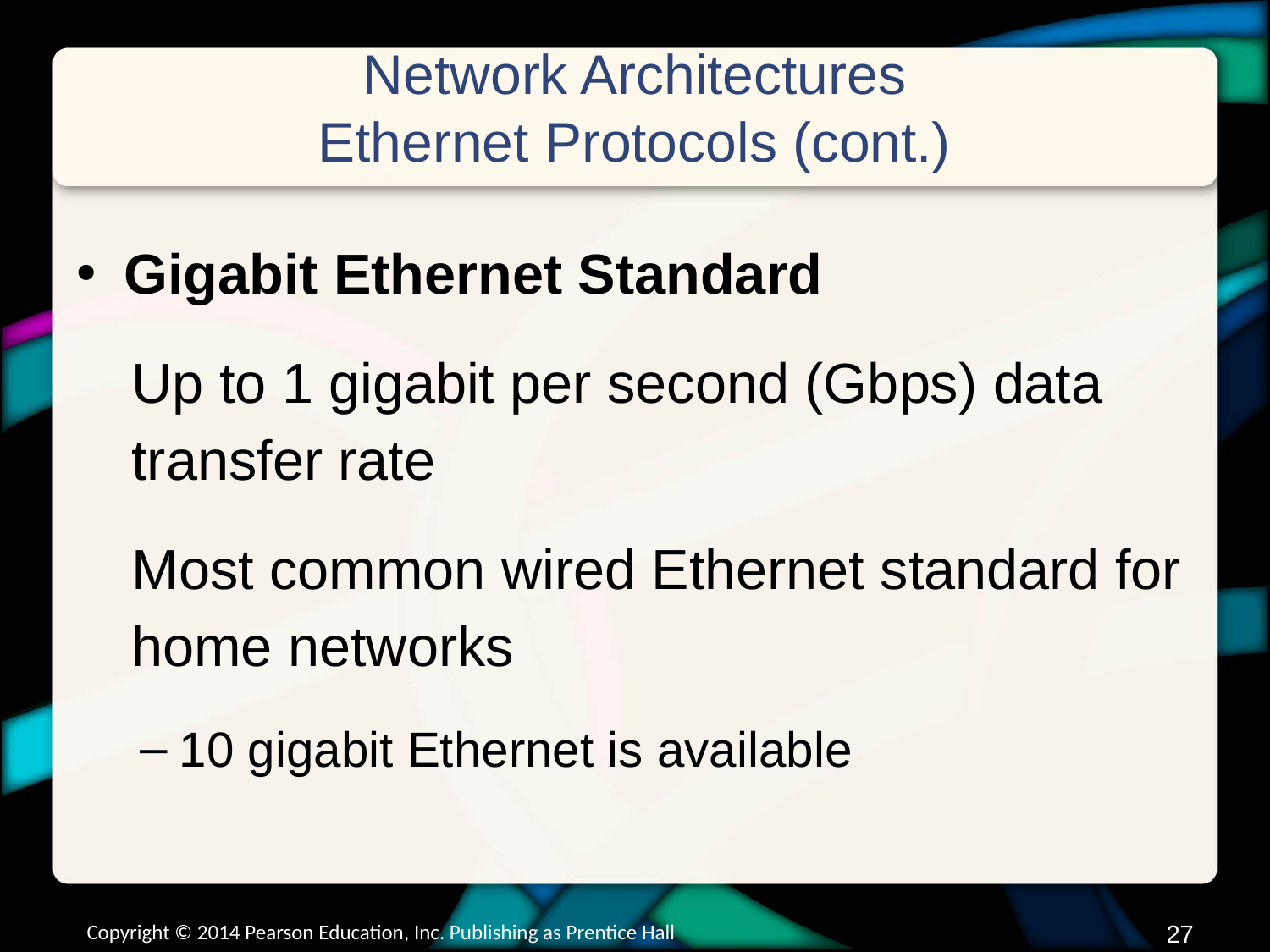

# Network Architectures Ethernet Protocols (cont.)
Gigabit Ethernet Standard
Up to 1 gigabit per second (Gbps) data transfer rate
Most common wired Ethernet standard for home networks
10 gigabit Ethernet is available
Copyright © 2014 Pearson Education, Inc. Publishing as Prentice Hall
27